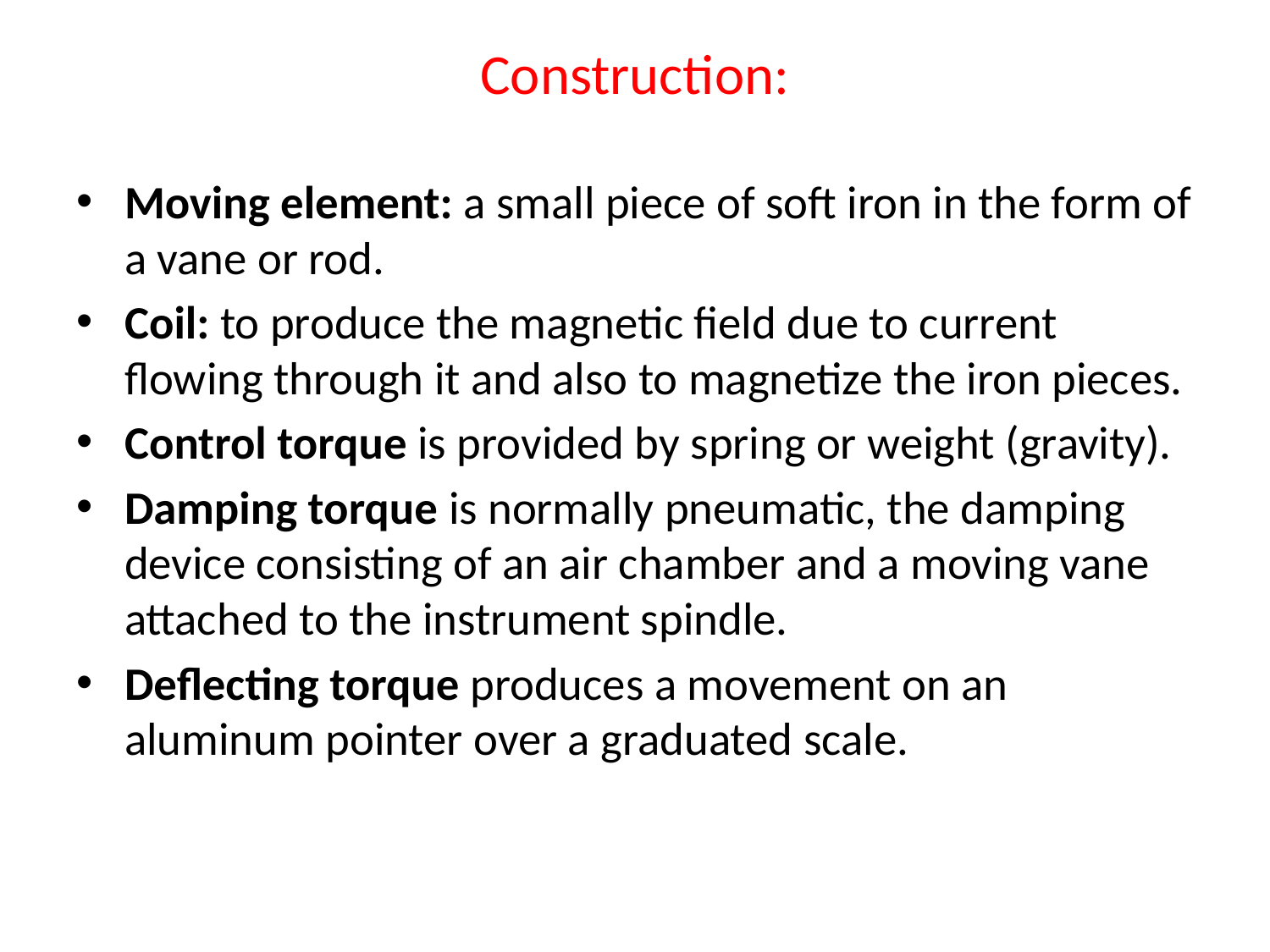

# Construction:
Moving element: a small piece of soft iron in the form of a vane or rod.
Coil: to produce the magnetic field due to current flowing through it and also to magnetize the iron pieces.
Control torque is provided by spring or weight (gravity).
Damping torque is normally pneumatic, the damping device consisting of an air chamber and a moving vane attached to the instrument spindle.
Deflecting torque produces a movement on an aluminum pointer over a graduated scale.